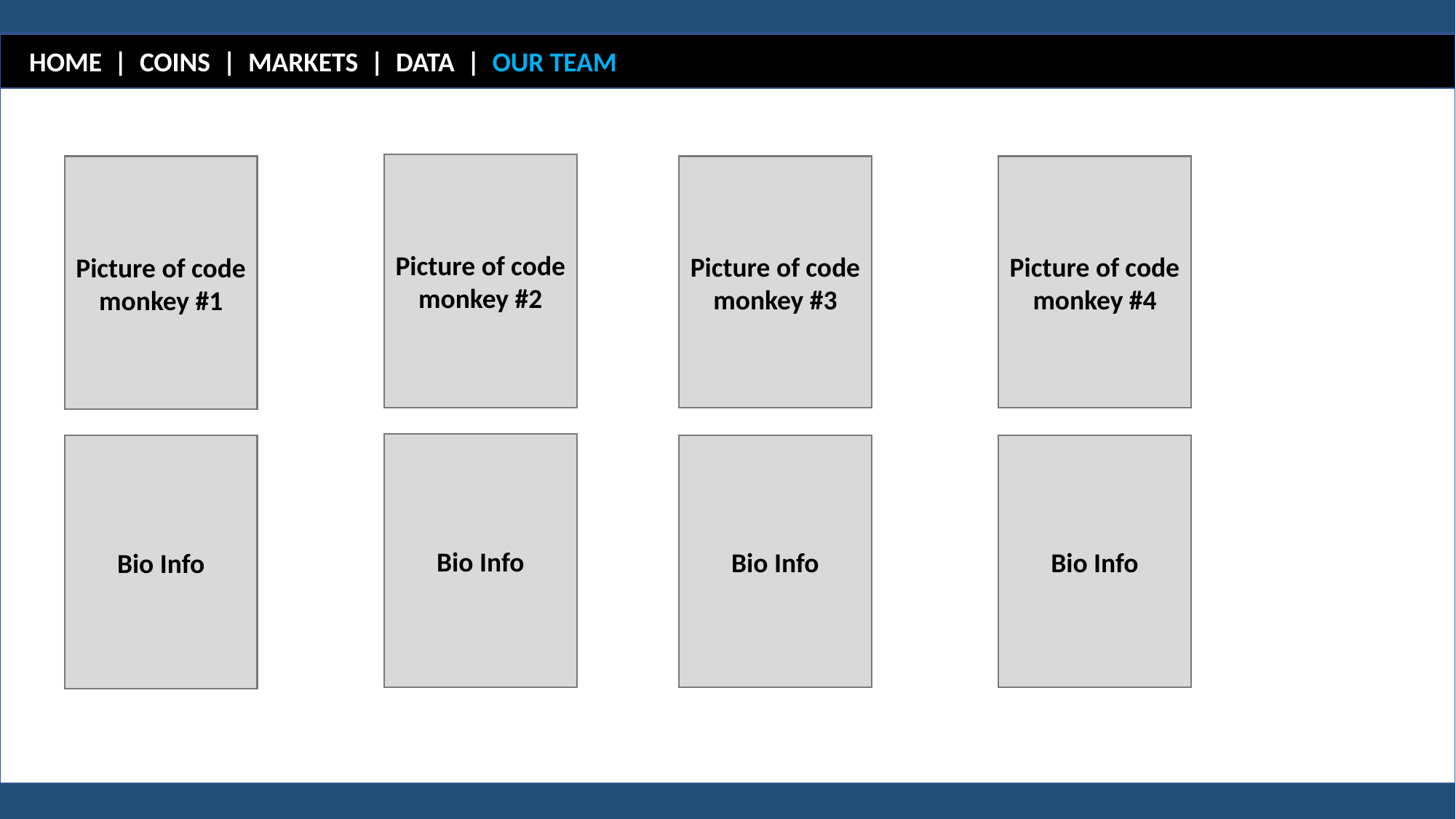

5
   HOME  |  COINS  |  MARKETS  |  DATA  |  OUR TEAM
Picture of code monkey #2
Picture of code monkey #3
Picture of code monkey #1
Picture of code monkey #4
Bio Info
Bio Info
Bio Info
Bio Info